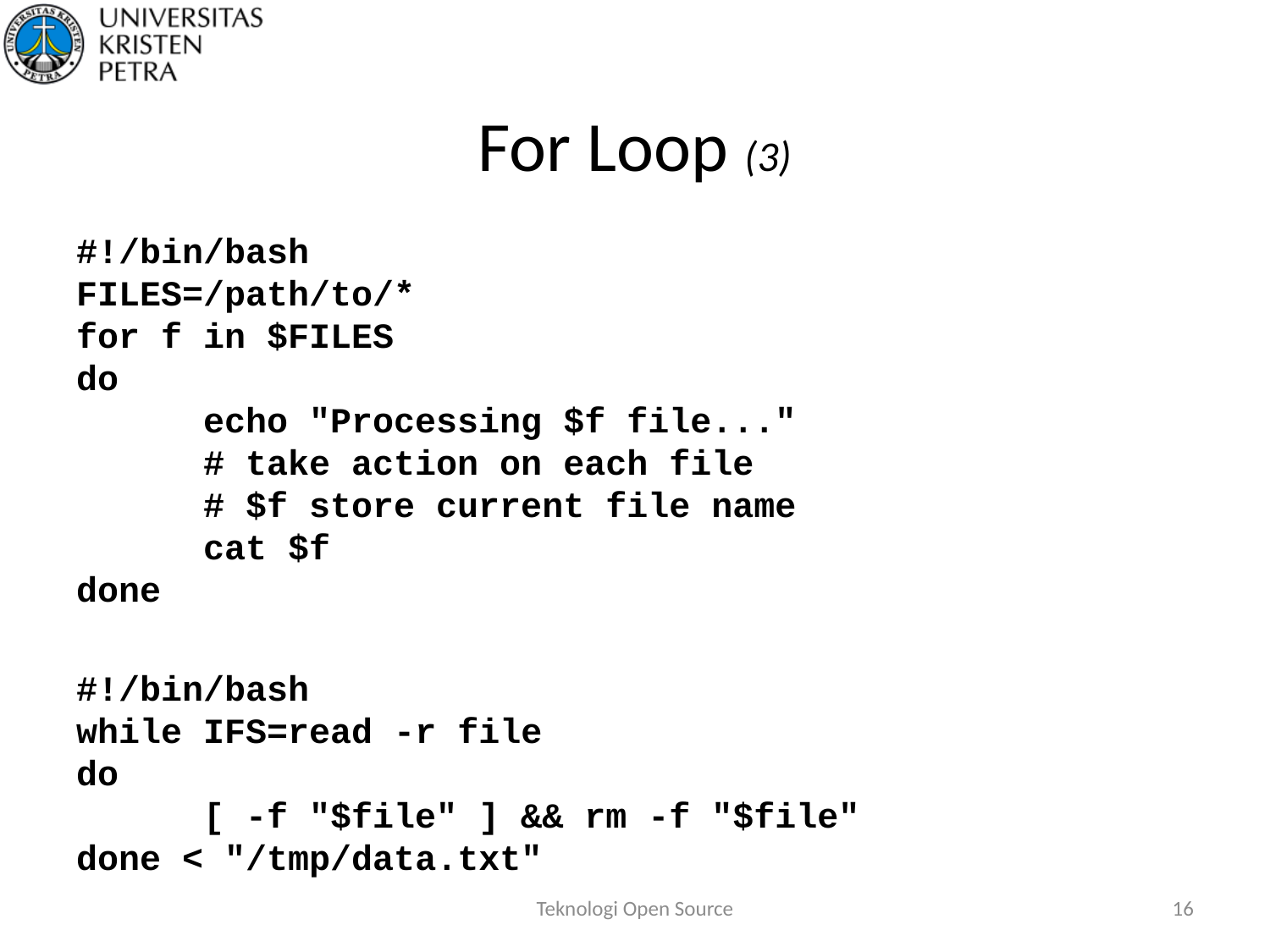

# For Loop (3)
#!/bin/bash
FILES=/path/to/*
for f in $FILES
do
	echo "Processing $f file..."
	# take action on each file
	# $f store current file name
	cat $f
done

#!/bin/bash
while IFS=read -r file
do
	[ -f "$file" ] && rm -f "$file"
done < "/tmp/data.txt"
Teknologi Open Source
16